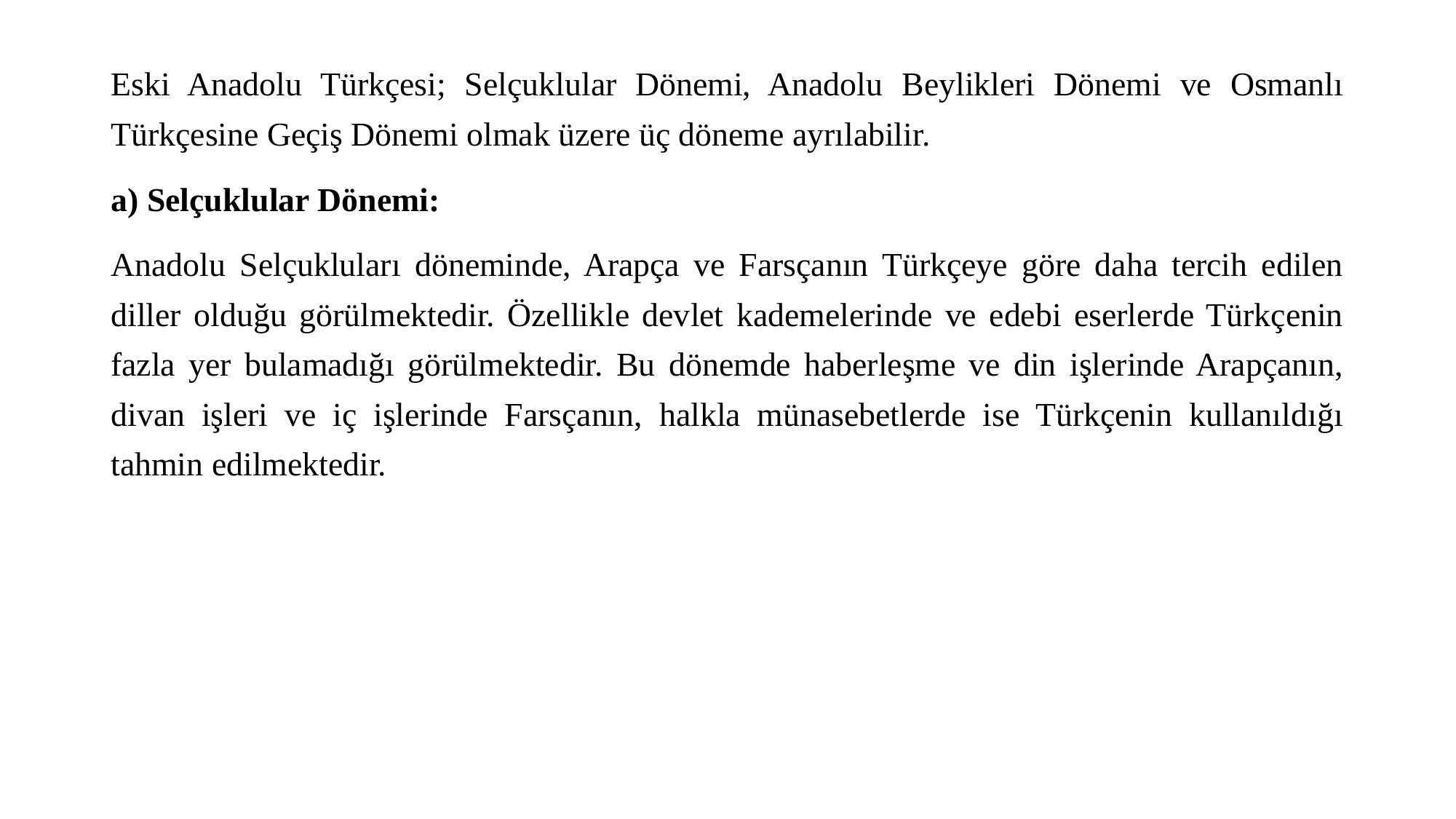

Eski Anadolu Türkçesi; Selçuklular Dönemi, Anadolu Beylikleri Dönemi ve Osmanlı Türkçesine Geçiş Dönemi olmak üzere üç döneme ayrılabilir.
a) Selçuklular Dönemi:
Anadolu Selçukluları döneminde, Arapça ve Farsçanın Türkçeye göre daha tercih edilen diller olduğu görülmektedir. Özellikle devlet kademelerinde ve edebi eserlerde Türkçenin fazla yer bulamadığı görülmektedir. Bu dönemde haberleşme ve din işlerinde Arapçanın, divan işleri ve iç işlerinde Farsçanın, halkla münasebetlerde ise Türkçenin kullanıldığı tahmin edilmektedir.